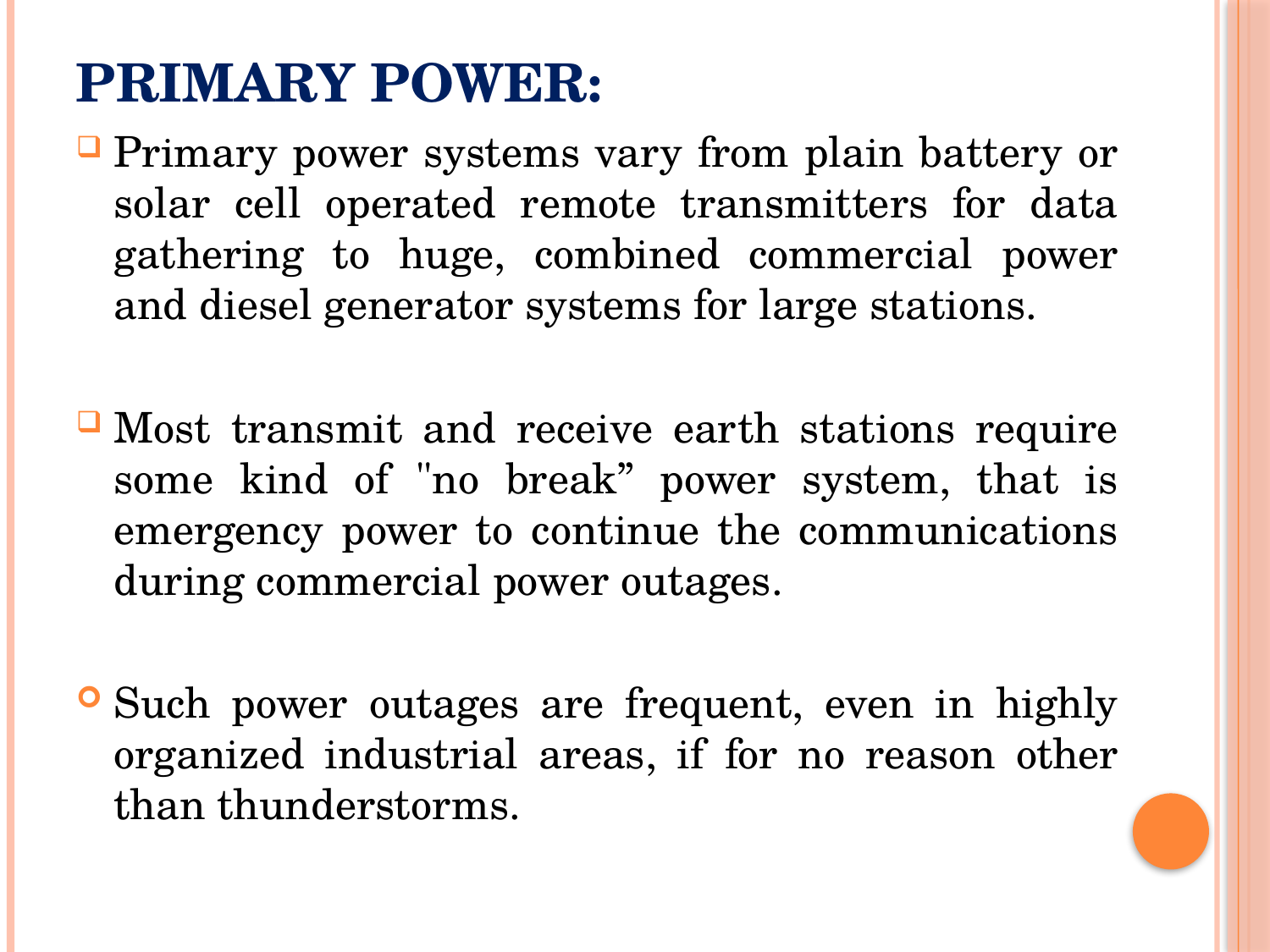

# PRIMARY POWER:
Primary power systems vary from plain battery or solar cell operated remote transmitters for data gathering to huge, combined commercial power and diesel generator systems for large stations.

Most transmit and receive earth stations require some kind of "no break” power system, that is emergency power to continue the communications during commercial power outages.

Such power outages are frequent, even in highly organized industrial areas, if for no reason other than thunderstorms.